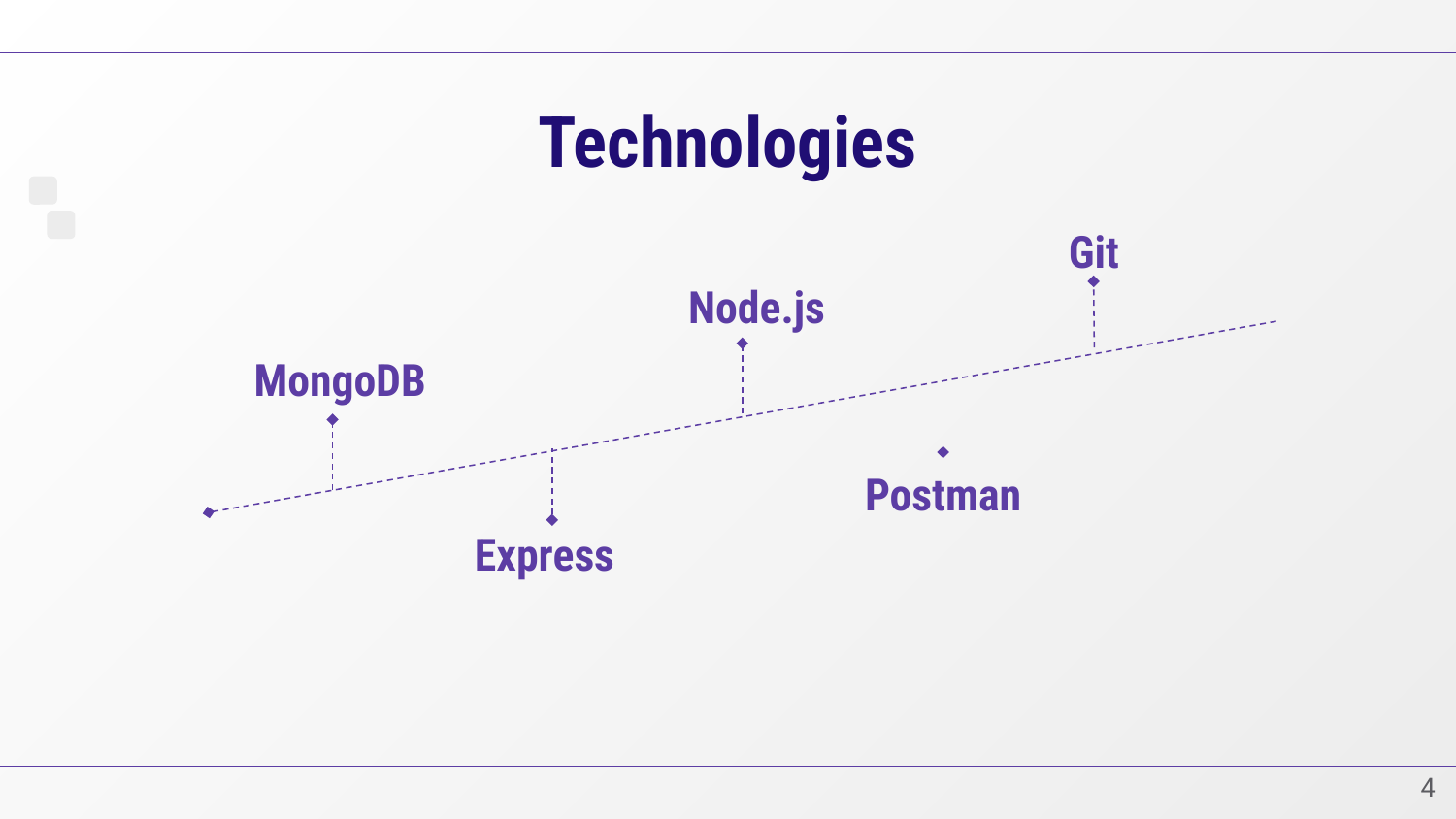

# Technologies
Git
Node.js
MongoDB
Postman
Express
4